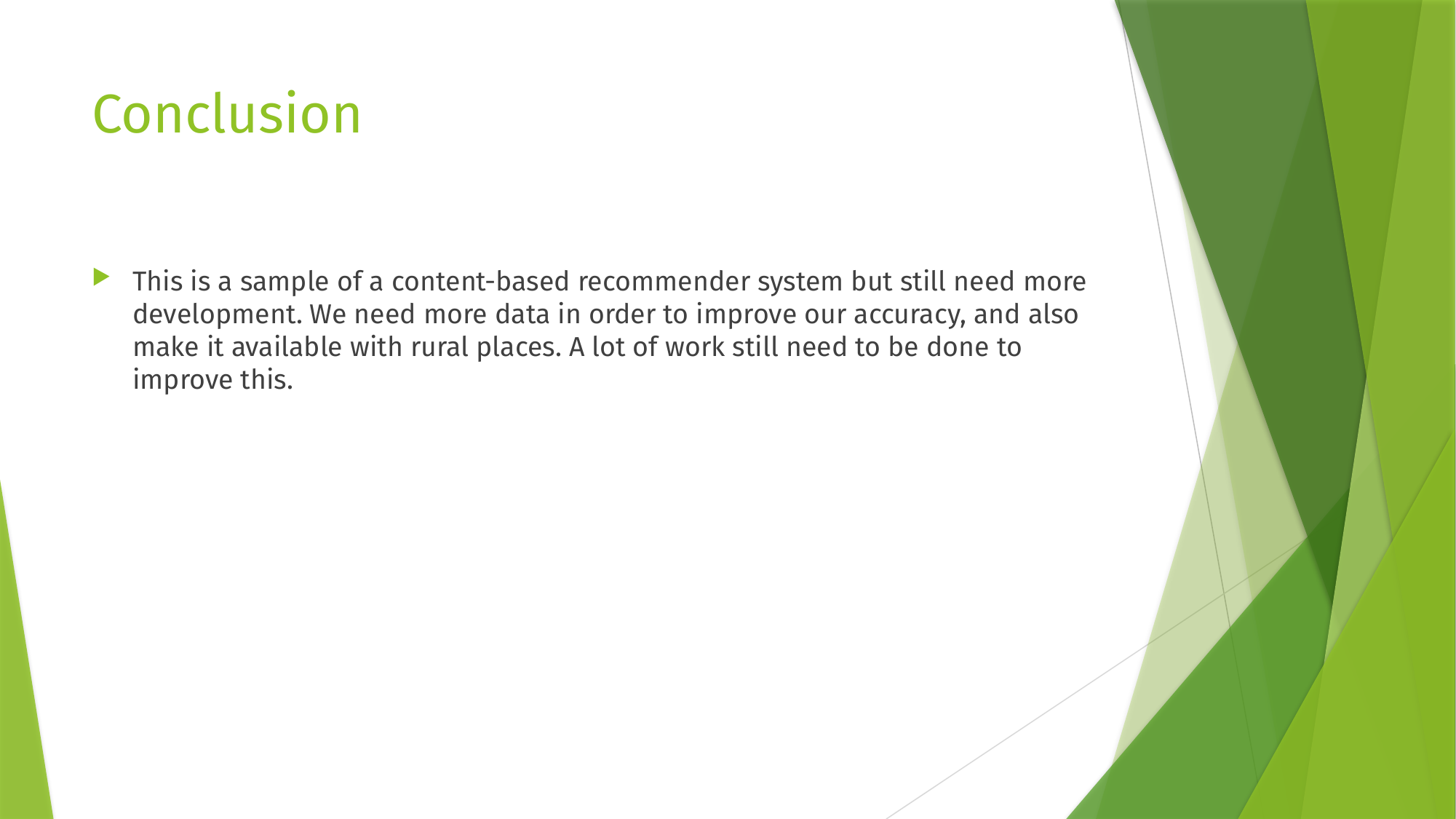

# Conclusion
This is a sample of a content-based recommender system but still need more development. We need more data in order to improve our accuracy, and also make it available with rural places. A lot of work still need to be done to improve this.